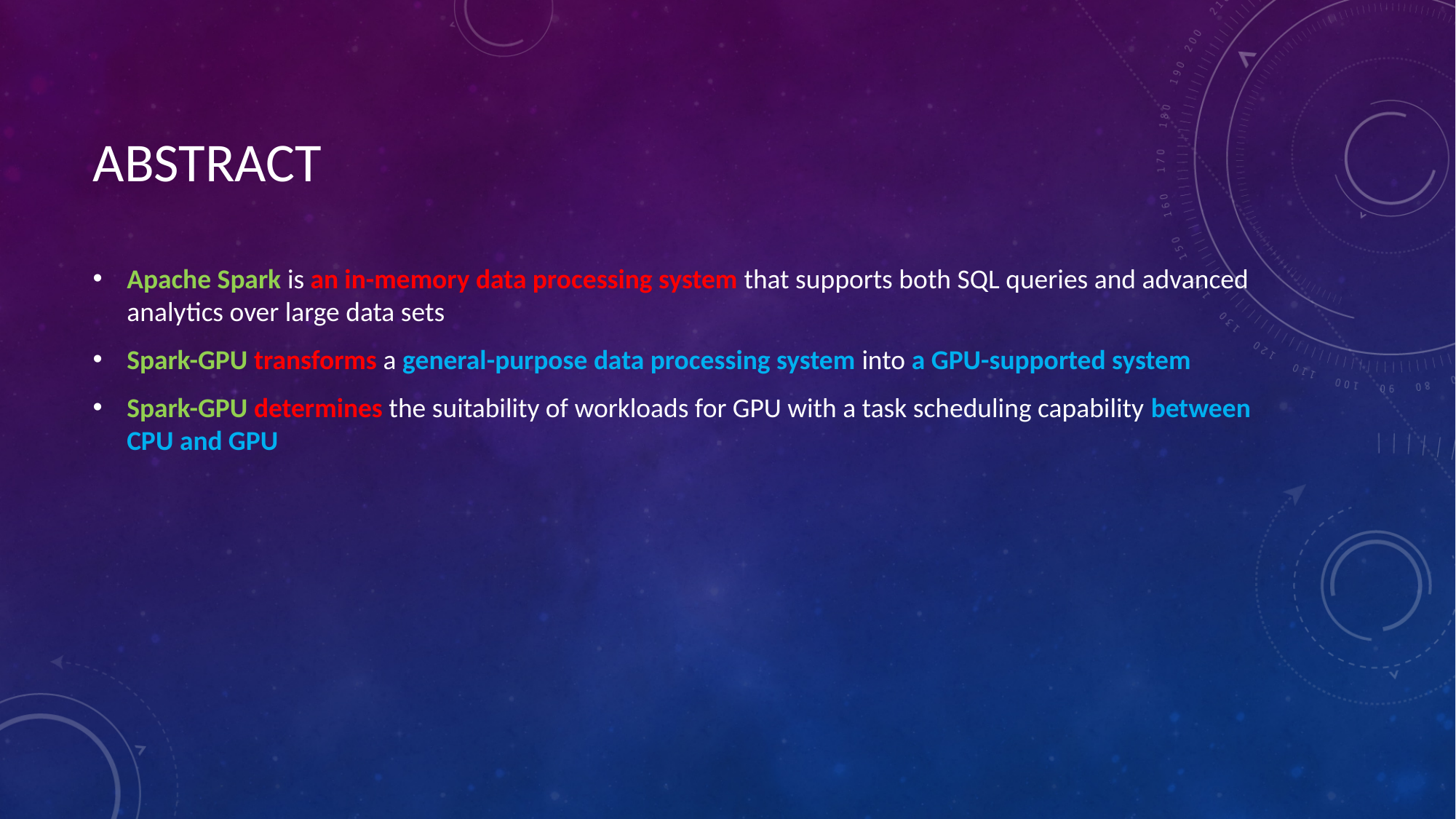

# Abstract
Apache Spark is an in-memory data processing system that supports both SQL queries and advanced analytics over large data sets
Spark-GPU transforms a general-purpose data processing system into a GPU-supported system
Spark-GPU determines the suitability of workloads for GPU with a task scheduling capability between CPU and GPU